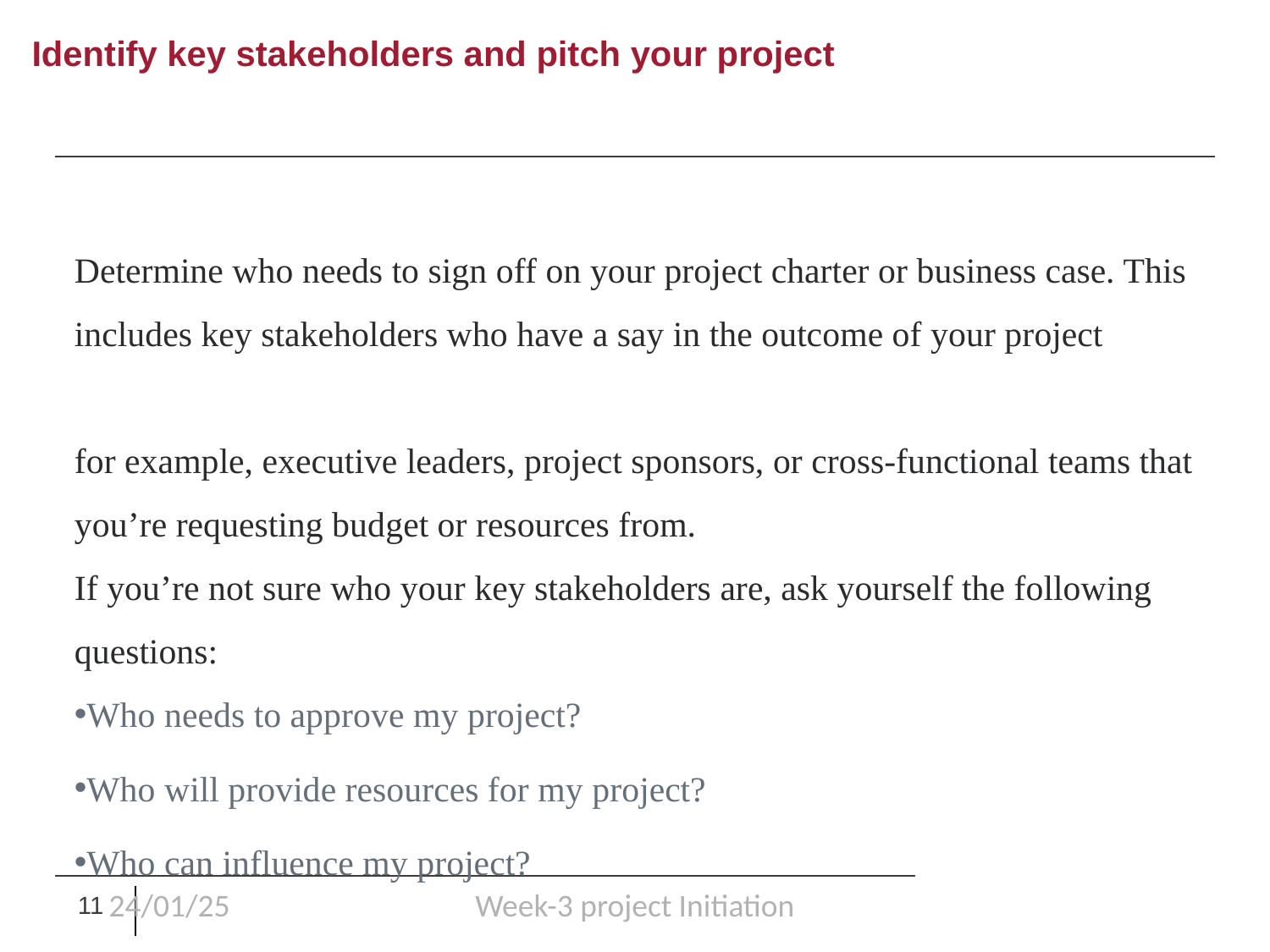

# Identify key stakeholders and pitch your project
Determine who needs to sign off on your project charter or business case. This includes key stakeholders who have a say in the outcome of your project

for example, executive leaders, project sponsors, or cross-functional teams that you’re requesting budget or resources from.
If you’re not sure who your key stakeholders are, ask yourself the following questions:
Who needs to approve my project?
Who will provide resources for my project?
Who can influence my project?

24/01/25
Week-3 project Initiation
11